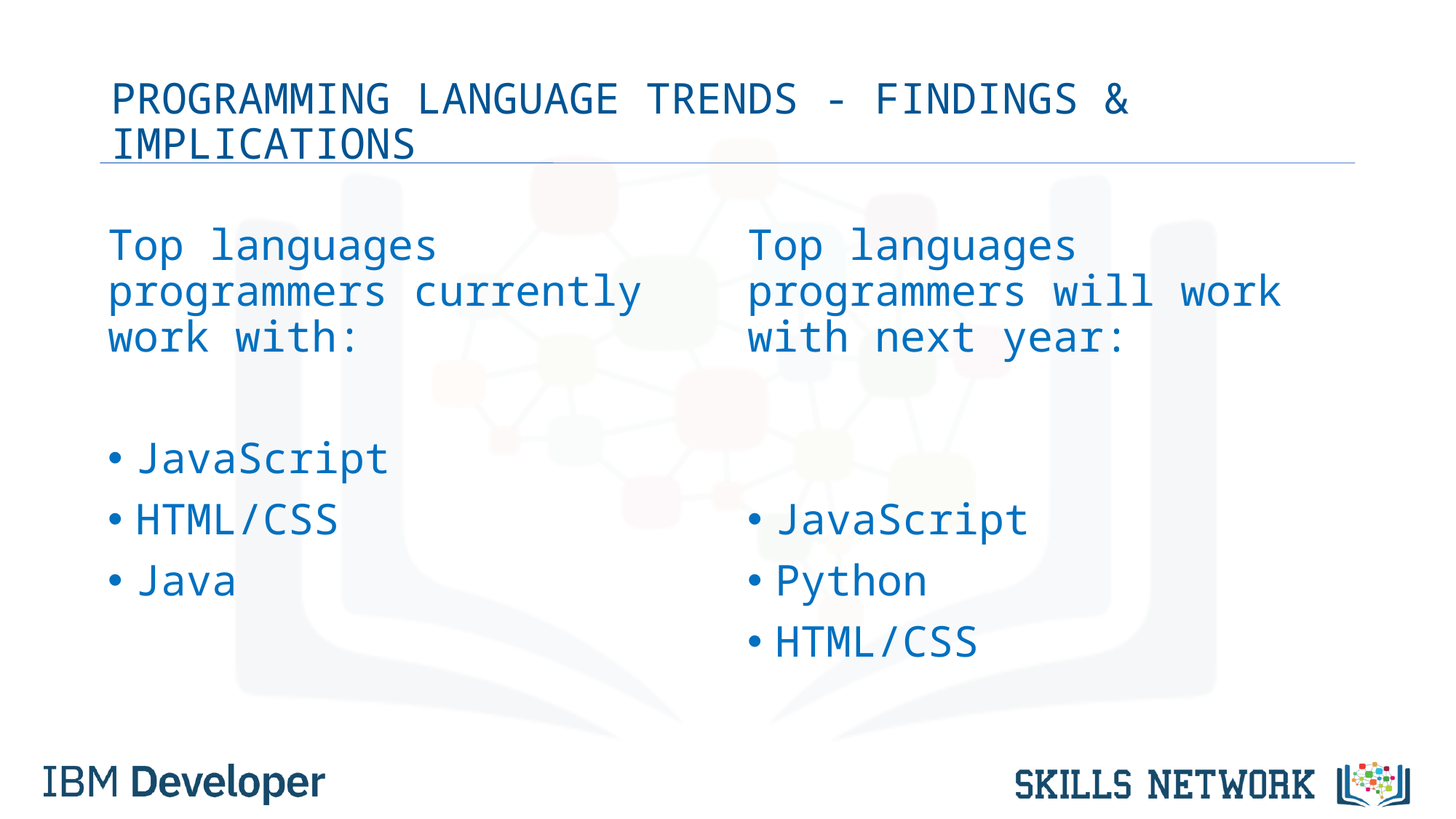

# PROGRAMMING LANGUAGE TRENDS - FINDINGS & IMPLICATIONS
Top languages programmers currently work with:

JavaScript
HTML/CSS
Java
Top languages programmers will work with next year:

JavaScript
Python
HTML/CSS